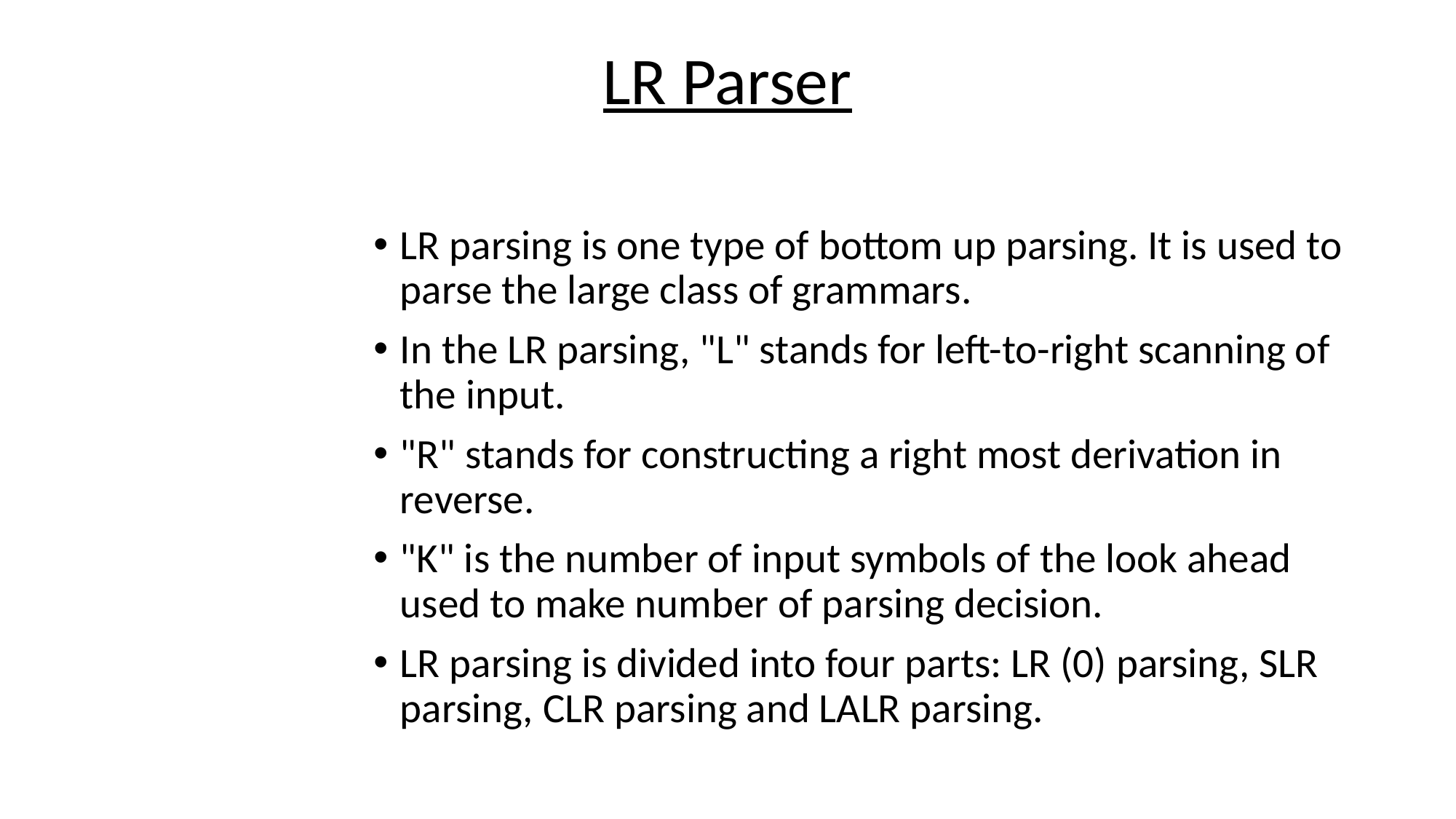

# LR Parser
LR parsing is one type of bottom up parsing. It is used to parse the large class of grammars.
In the LR parsing, "L" stands for left-to-right scanning of the input.
"R" stands for constructing a right most derivation in reverse.
"K" is the number of input symbols of the look ahead used to make number of parsing decision.
LR parsing is divided into four parts: LR (0) parsing, SLR parsing, CLR parsing and LALR parsing.